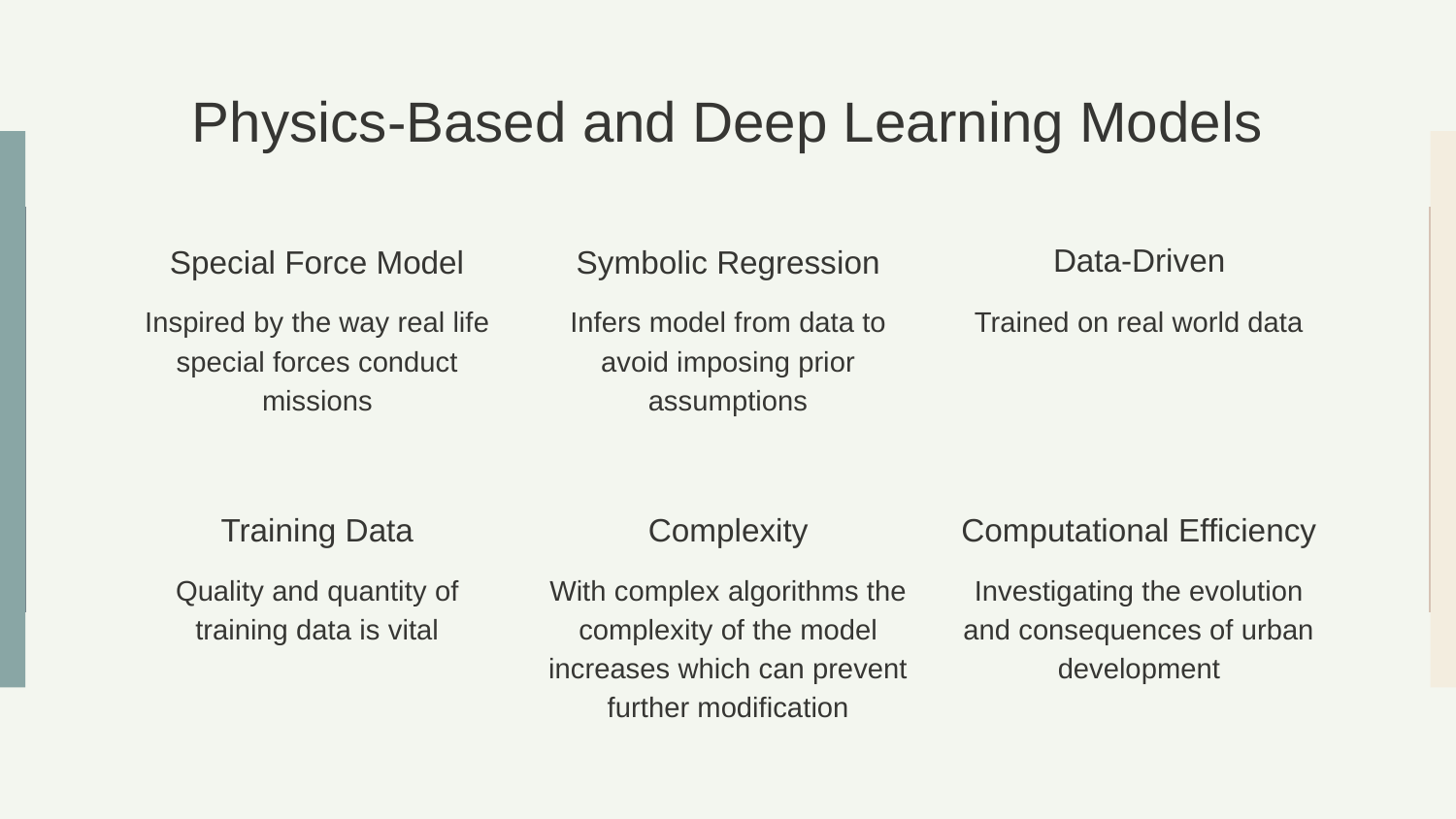

# Physics-Based and Deep Learning Models
Special Force Model
Symbolic Regression
Data-Driven
Inspired by the way real life special forces conduct missions
Infers model from data to avoid imposing prior assumptions
Trained on real world data
Complexity
Computational Efficiency
Training Data
Investigating the evolution and consequences of urban development
Quality and quantity of training data is vital
With complex algorithms the complexity of the model increases which can prevent further modification